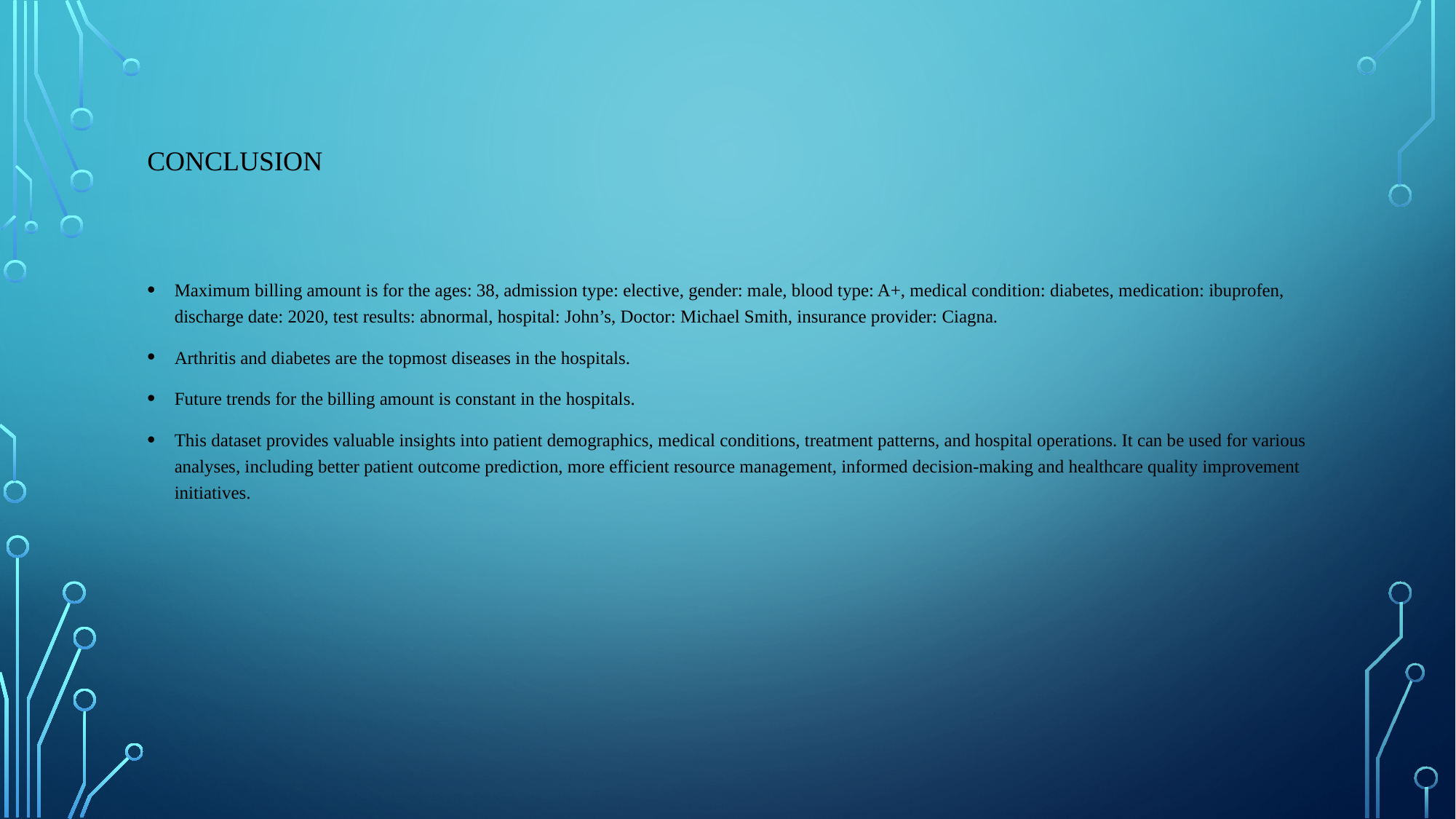

# Conclusion
Maximum billing amount is for the ages: 38, admission type: elective, gender: male, blood type: A+, medical condition: diabetes, medication: ibuprofen, discharge date: 2020, test results: abnormal, hospital: John’s, Doctor: Michael Smith, insurance provider: Ciagna.
Arthritis and diabetes are the topmost diseases in the hospitals.
Future trends for the billing amount is constant in the hospitals.
This dataset provides valuable insights into patient demographics, medical conditions, treatment patterns, and hospital operations. It can be used for various analyses, including better patient outcome prediction, more efficient resource management, informed decision-making and healthcare quality improvement initiatives.